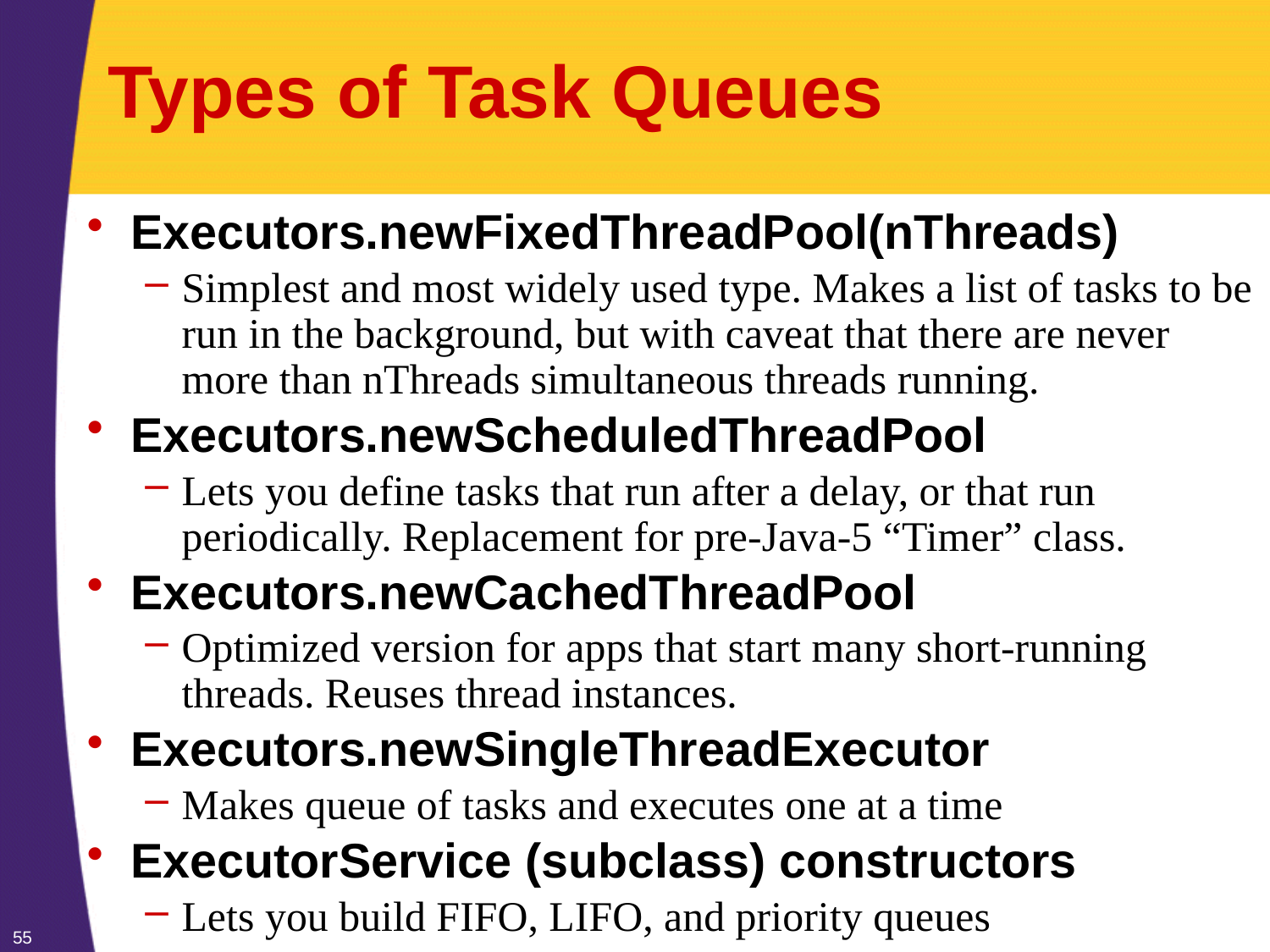

# Types of Task Queues
Executors.newFixedThreadPool(nThreads)
Simplest and most widely used type. Makes a list of tasks to be run in the background, but with caveat that there are never more than nThreads simultaneous threads running.
Executors.newScheduledThreadPool
Lets you define tasks that run after a delay, or that run periodically. Replacement for pre-Java-5 “Timer” class.
Executors.newCachedThreadPool
Optimized version for apps that start many short-running threads. Reuses thread instances.
Executors.newSingleThreadExecutor
Makes queue of tasks and executes one at a time
ExecutorService (subclass) constructors
Lets you build FIFO, LIFO, and priority queues
55